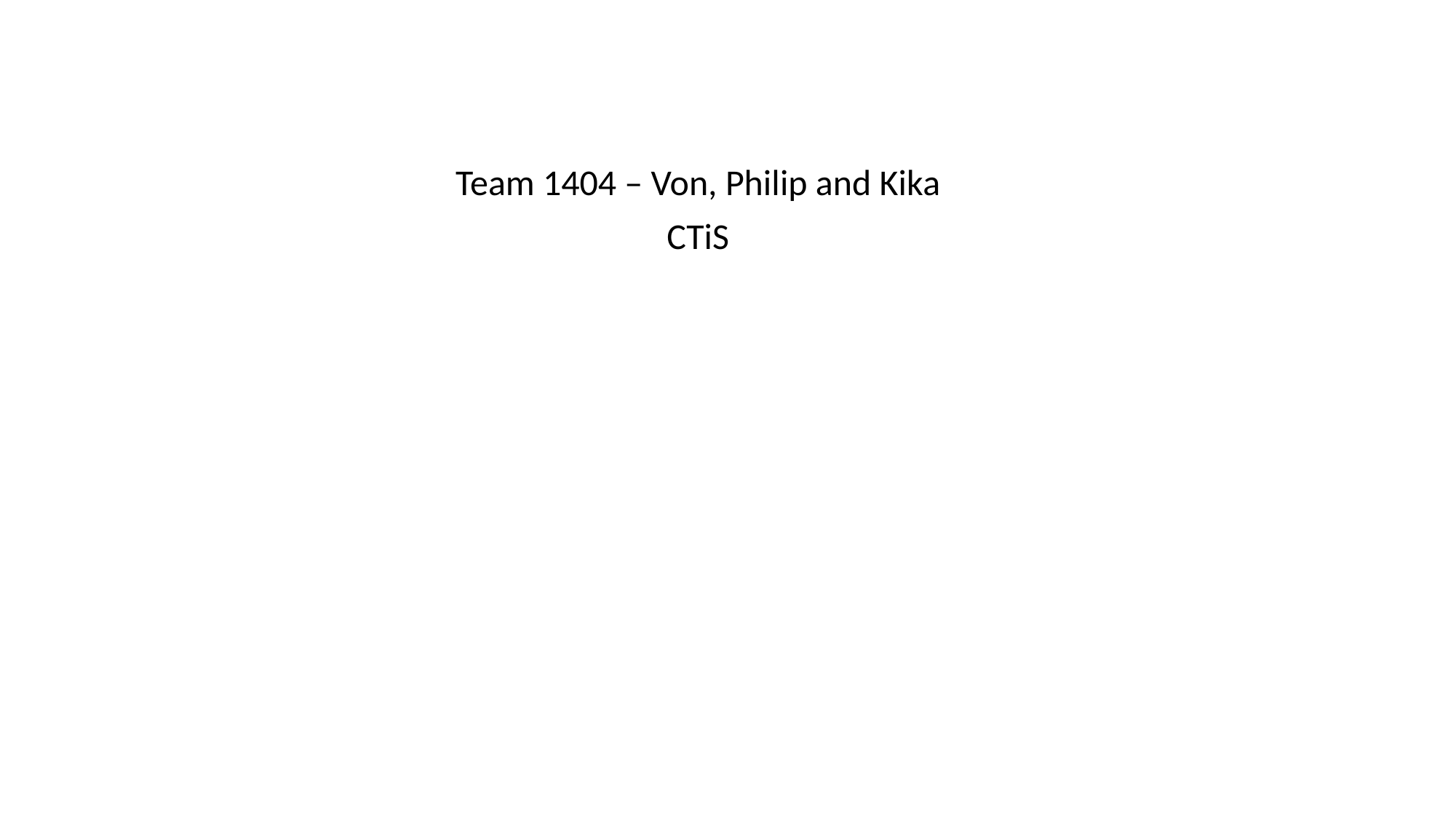

Team 1404 – Von, Philip and Kika
CTiS